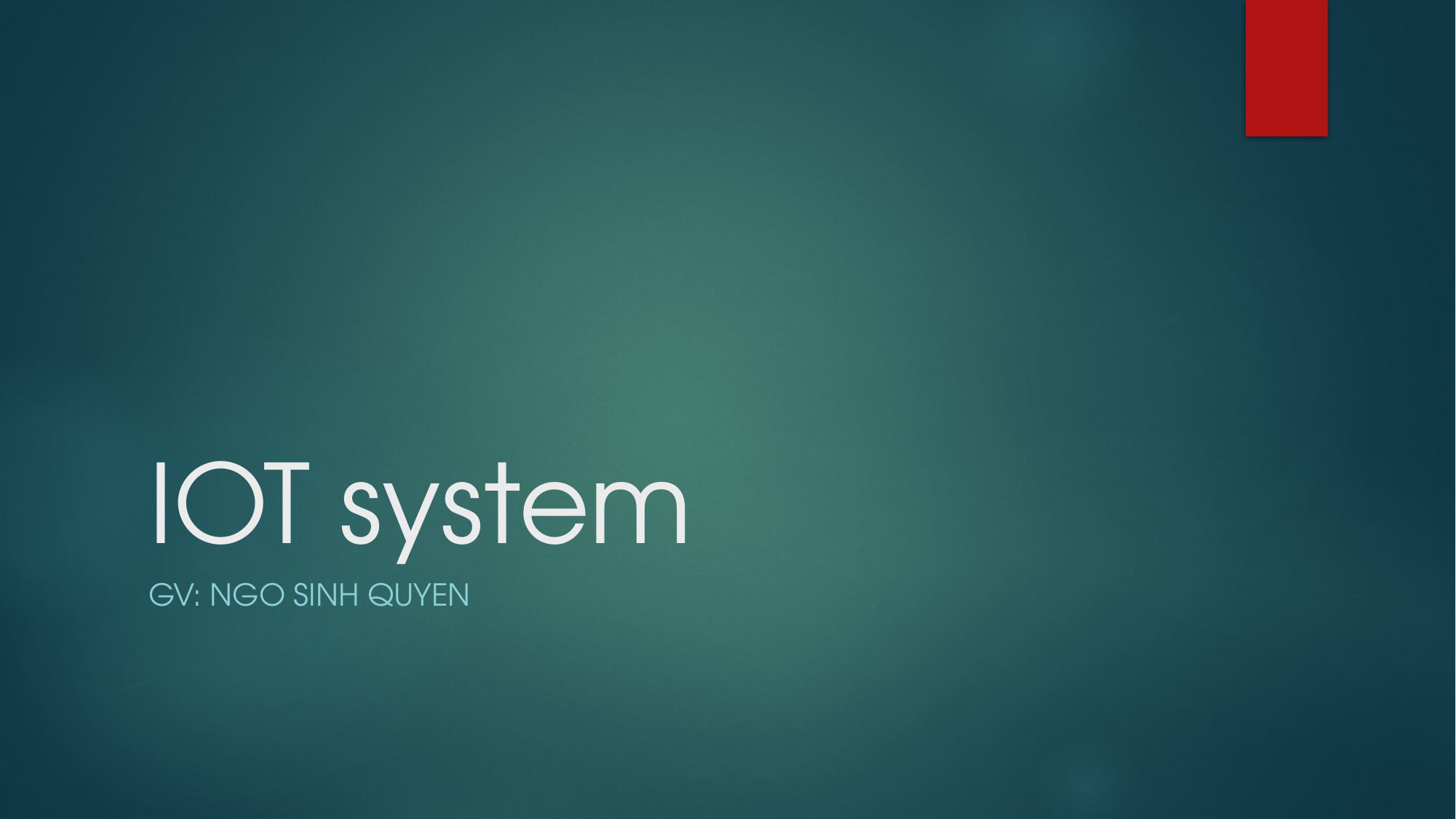

# IOT system
GV: Ngo Sinh quyen